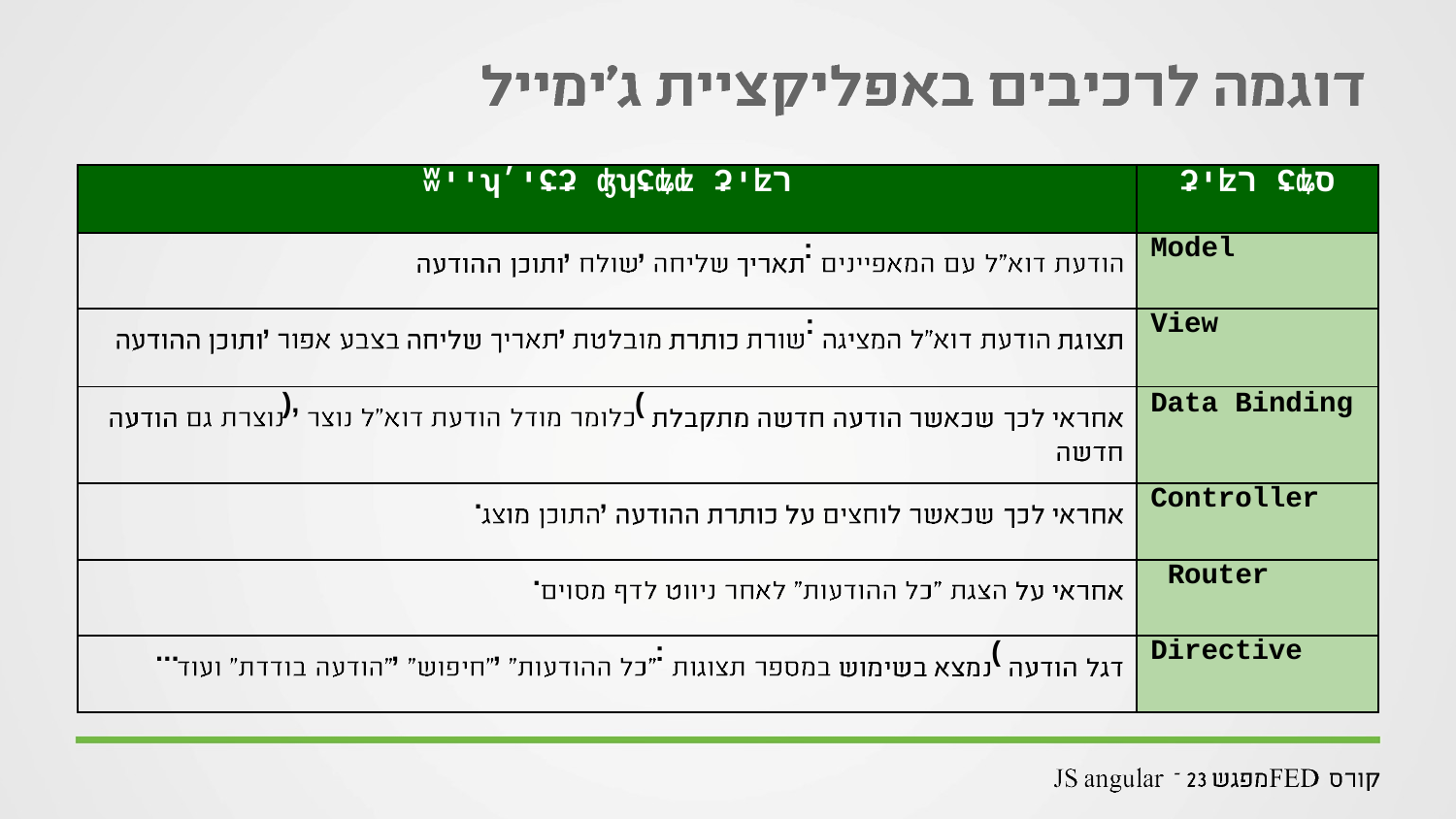

| ʬייʮי׳ʢʡ ʤʮʢʥʣ ʡ |  |  |  |  |  |  |  |  |  |  | יʫר |  | ʡיʫר ʢʥס |
| --- | --- | --- | --- | --- | --- | --- | --- | --- | --- | --- | --- | --- | --- |
| , |  |  |  |  |  |  |  |  | , |  | : |  | Model |
| , |  |  |  |  |  |  | , |  |  |  | : |  | View |
| ), |  |  |  |  |  |  |  |  | ( |  |  |  | Data Binding |
| . |  |  |  |  |  |  |  | , |  |  |  |  | Controller |
| . |  |  |  |  |  |  |  |  |  |  |  |  | Router |
| ... |  |  | , |  | , |  |  |  |  | : |  | ( | Directive |